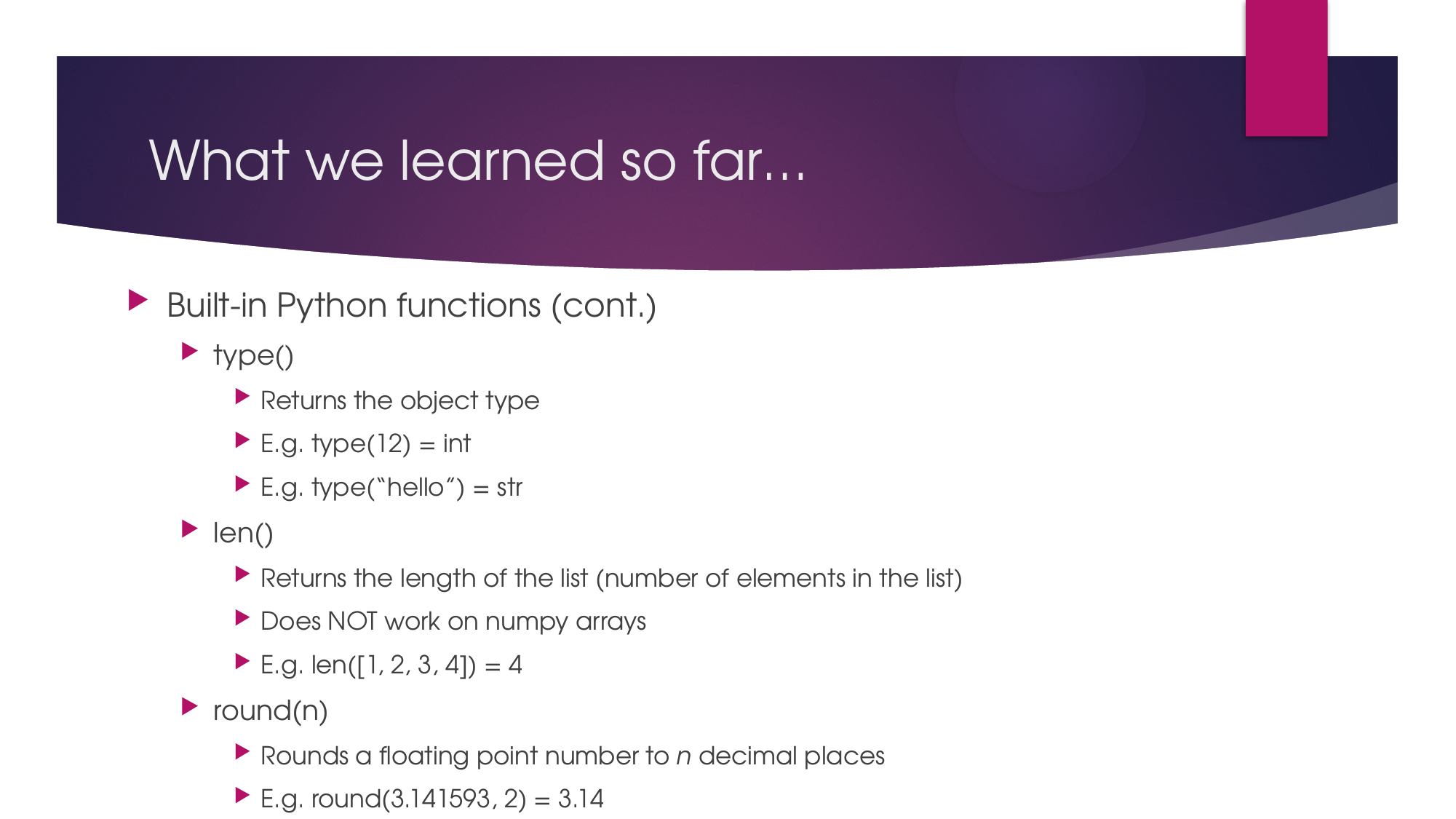

# What we learned so far…
Built-in Python functions (cont.)
type()
Returns the object type
E.g. type(12) = int
E.g. type(“hello”) = str
len()
Returns the length of the list (number of elements in the list)
Does NOT work on numpy arrays
E.g. len([1, 2, 3, 4]) = 4
round(n)
Rounds a floating point number to n decimal places
E.g. round(3.141593, 2) = 3.14